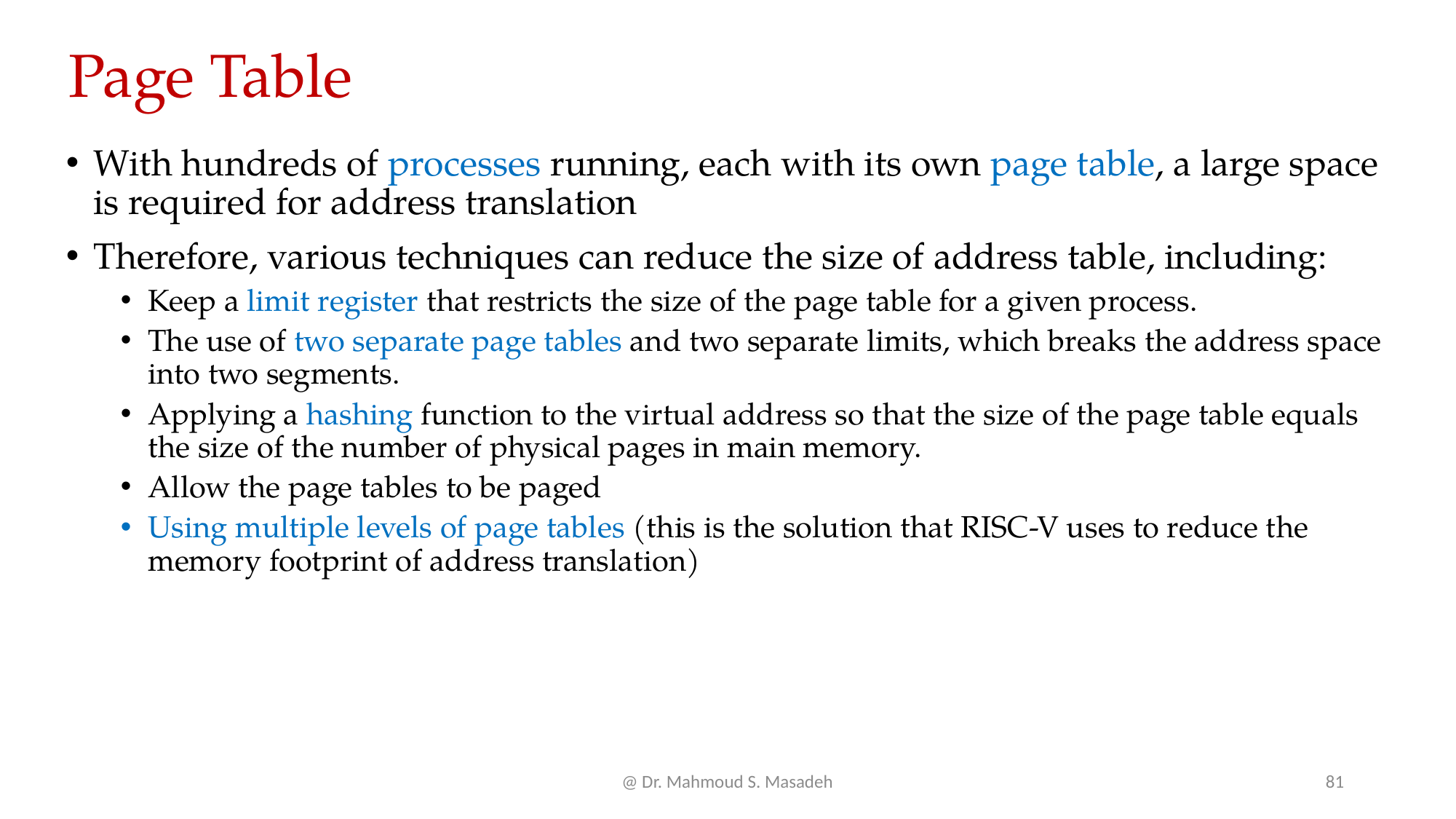

# Page Table
With hundreds of processes running, each with its own page table, a large space is required for address translation
Therefore, various techniques can reduce the size of address table, including:
Keep a limit register that restricts the size of the page table for a given process.
The use of two separate page tables and two separate limits, which breaks the address space into two segments.
Applying a hashing function to the virtual address so that the size of the page table equals the size of the number of physical pages in main memory.
Allow the page tables to be paged
Using multiple levels of page tables (this is the solution that RISC-V uses to reduce the memory footprint of address translation)
@ Dr. Mahmoud S. Masadeh
81